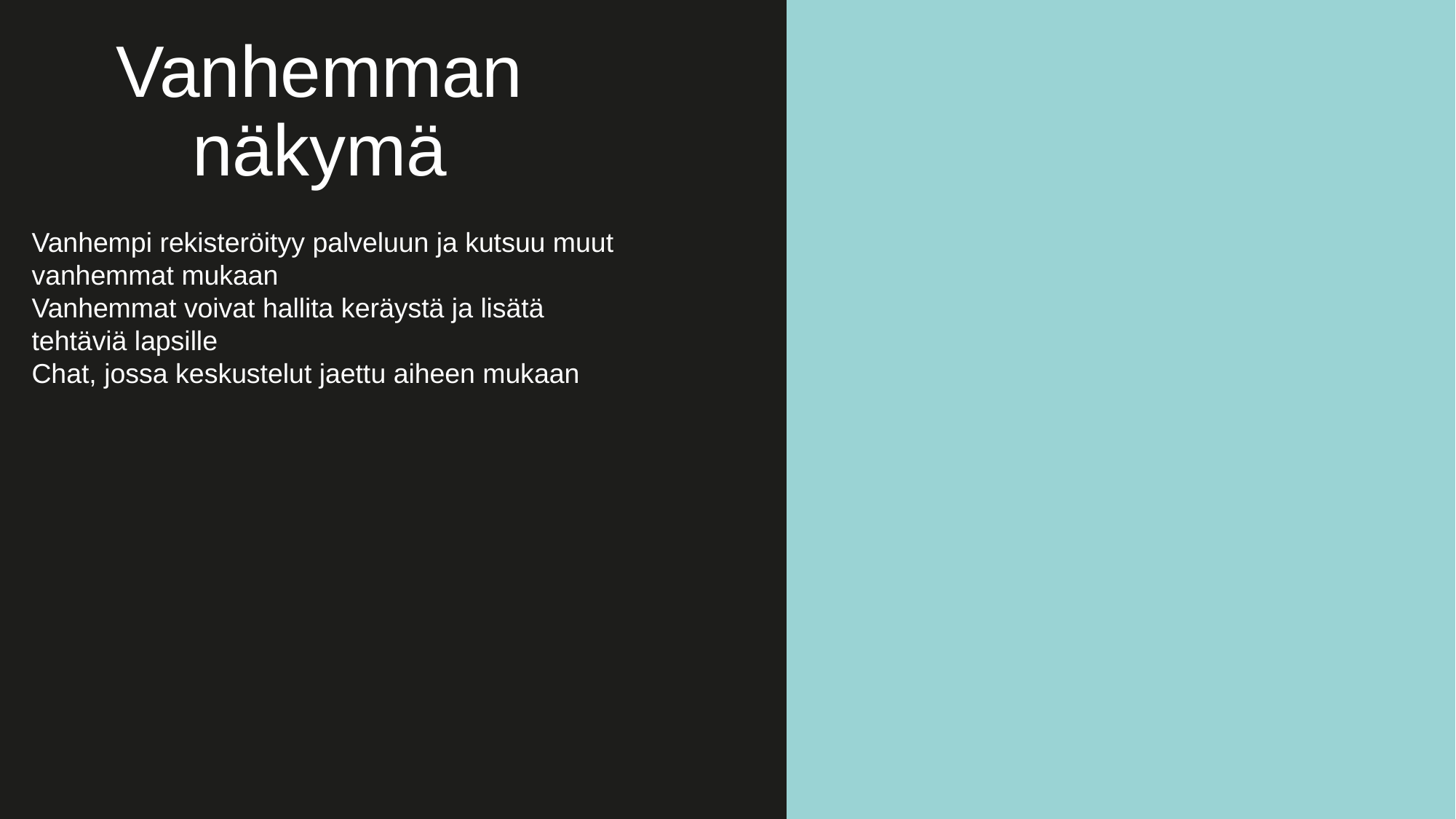

Vanhemman
näkymä
Vanhempi rekisteröityy palveluun ja kutsuu muut vanhemmat mukaan
Vanhemmat voivat hallita keräystä ja lisätä tehtäviä lapsille
Chat, jossa keskustelut jaettu aiheen mukaan